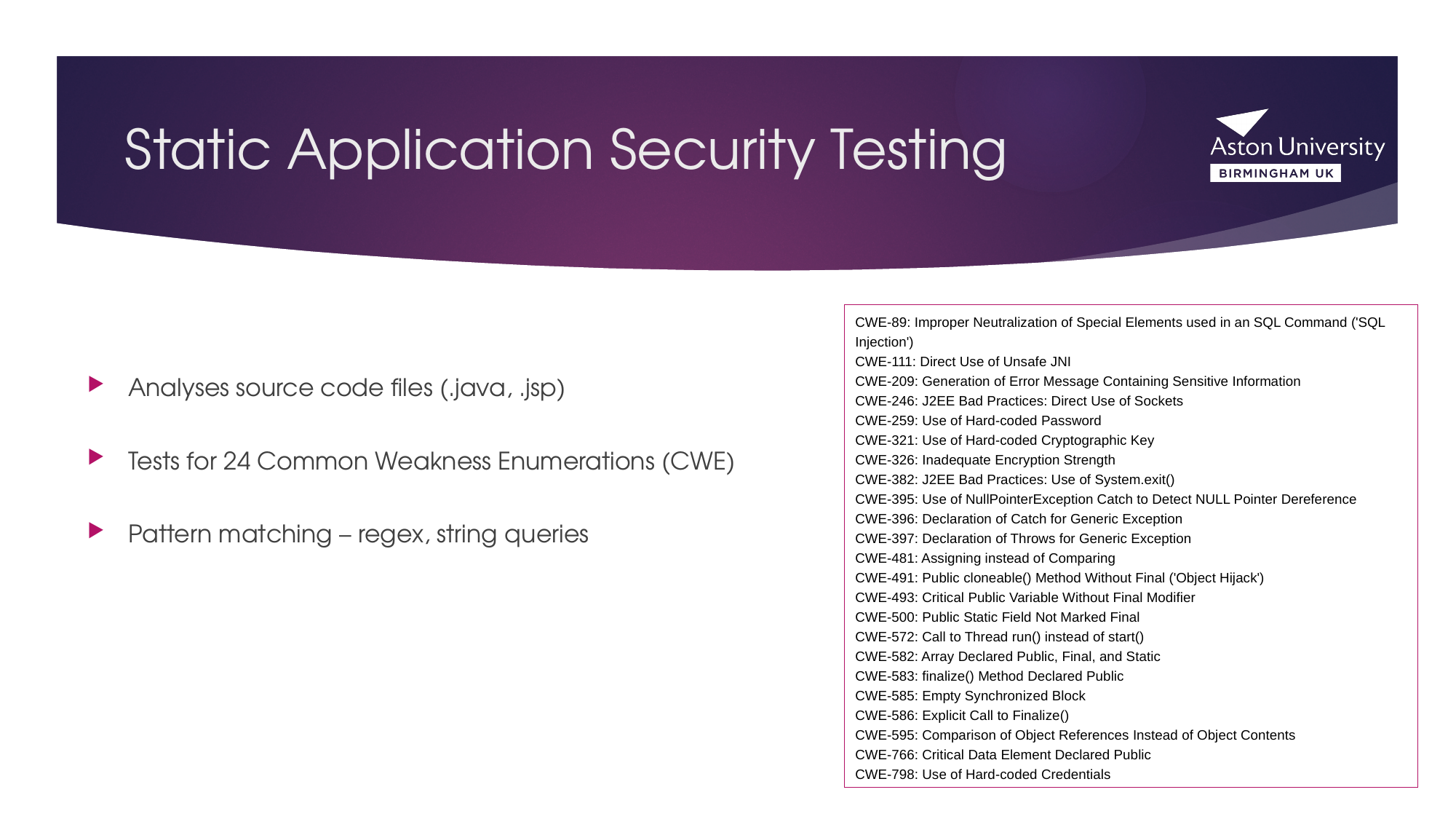

Static Application Security Testing
CWE-89: Improper Neutralization of Special Elements used in an SQL Command ('SQL Injection')
CWE-111: Direct Use of Unsafe JNI
CWE-209: Generation of Error Message Containing Sensitive Information
CWE-246: J2EE Bad Practices: Direct Use of Sockets
CWE-259: Use of Hard-coded Password
CWE-321: Use of Hard-coded Cryptographic Key
CWE-326: Inadequate Encryption Strength
CWE-382: J2EE Bad Practices: Use of System.exit()
CWE-395: Use of NullPointerException Catch to Detect NULL Pointer Dereference
CWE-396: Declaration of Catch for Generic Exception
CWE-397: Declaration of Throws for Generic Exception
CWE-481: Assigning instead of Comparing
CWE-491: Public cloneable() Method Without Final ('Object Hijack')
CWE-493: Critical Public Variable Without Final Modifier
CWE-500: Public Static Field Not Marked Final
CWE-572: Call to Thread run() instead of start()
CWE-582: Array Declared Public, Final, and Static
CWE-583: finalize() Method Declared Public
CWE-585: Empty Synchronized Block
CWE-586: Explicit Call to Finalize()
CWE-595: Comparison of Object References Instead of Object Contents
CWE-766: Critical Data Element Declared Public
CWE-798: Use of Hard-coded Credentials
Analyses source code files (.java, .jsp)
Tests for 24 Common Weakness Enumerations (CWE)
Pattern matching – regex, string queries